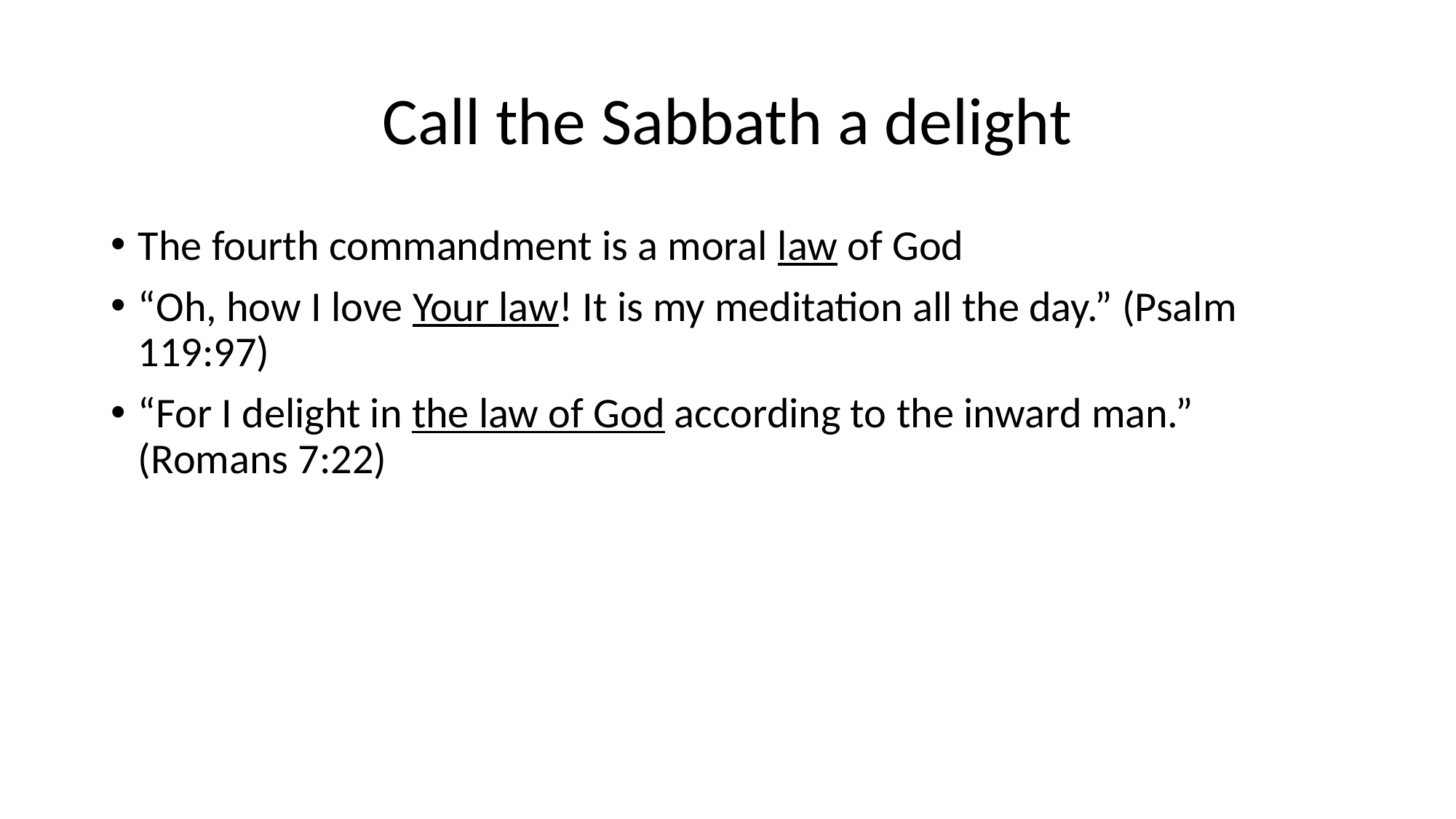

# Call the Sabbath a delight
The fourth commandment is a moral law of God
“Oh, how I love Your law! It is my meditation all the day.” (Psalm 119:97)
“For I delight in the law of God according to the inward man.” (Romans 7:22)